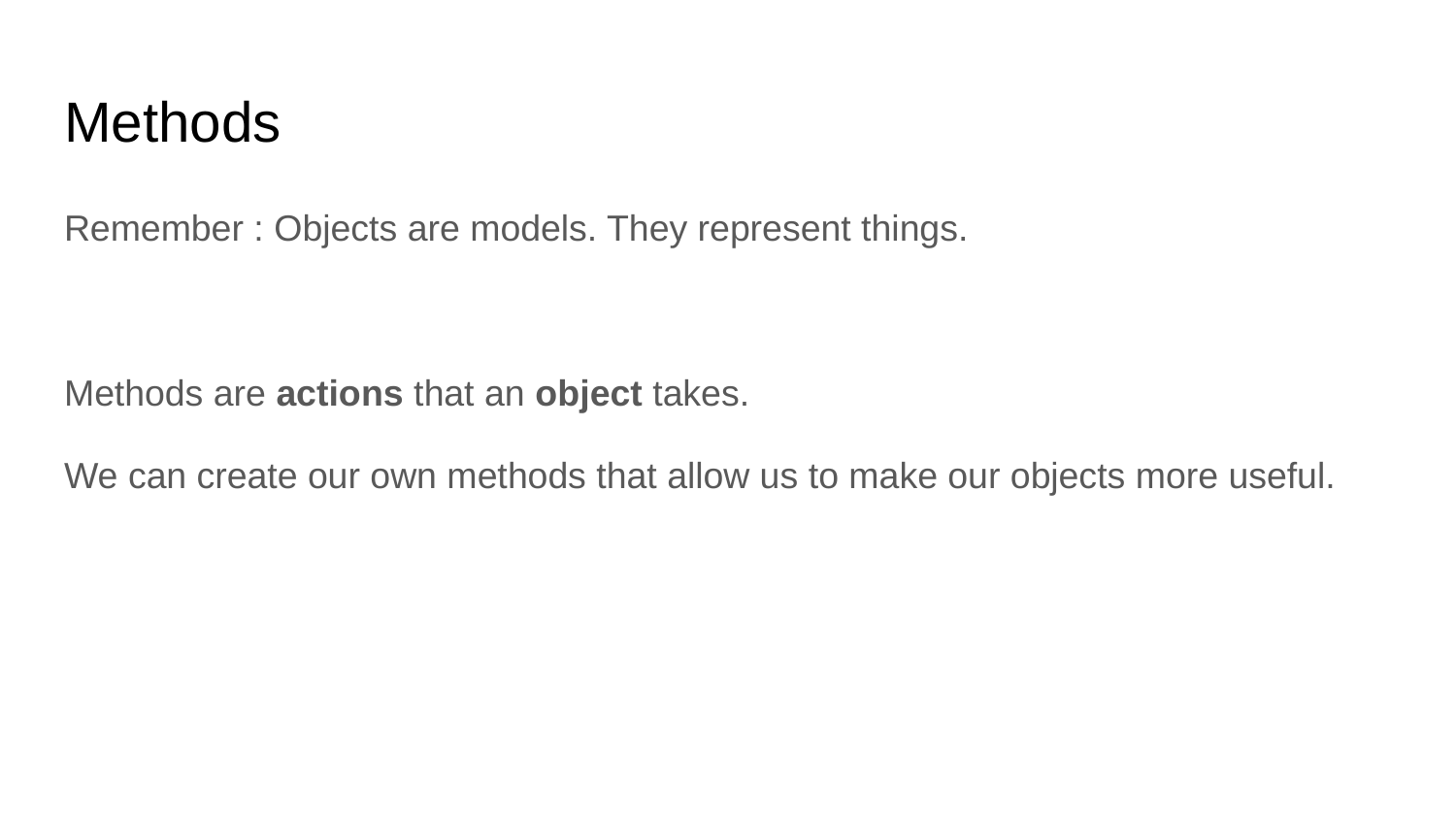

# Methods
Remember : Objects are models. They represent things.

Methods are actions that an object takes.
We can create our own methods that allow us to make our objects more useful.